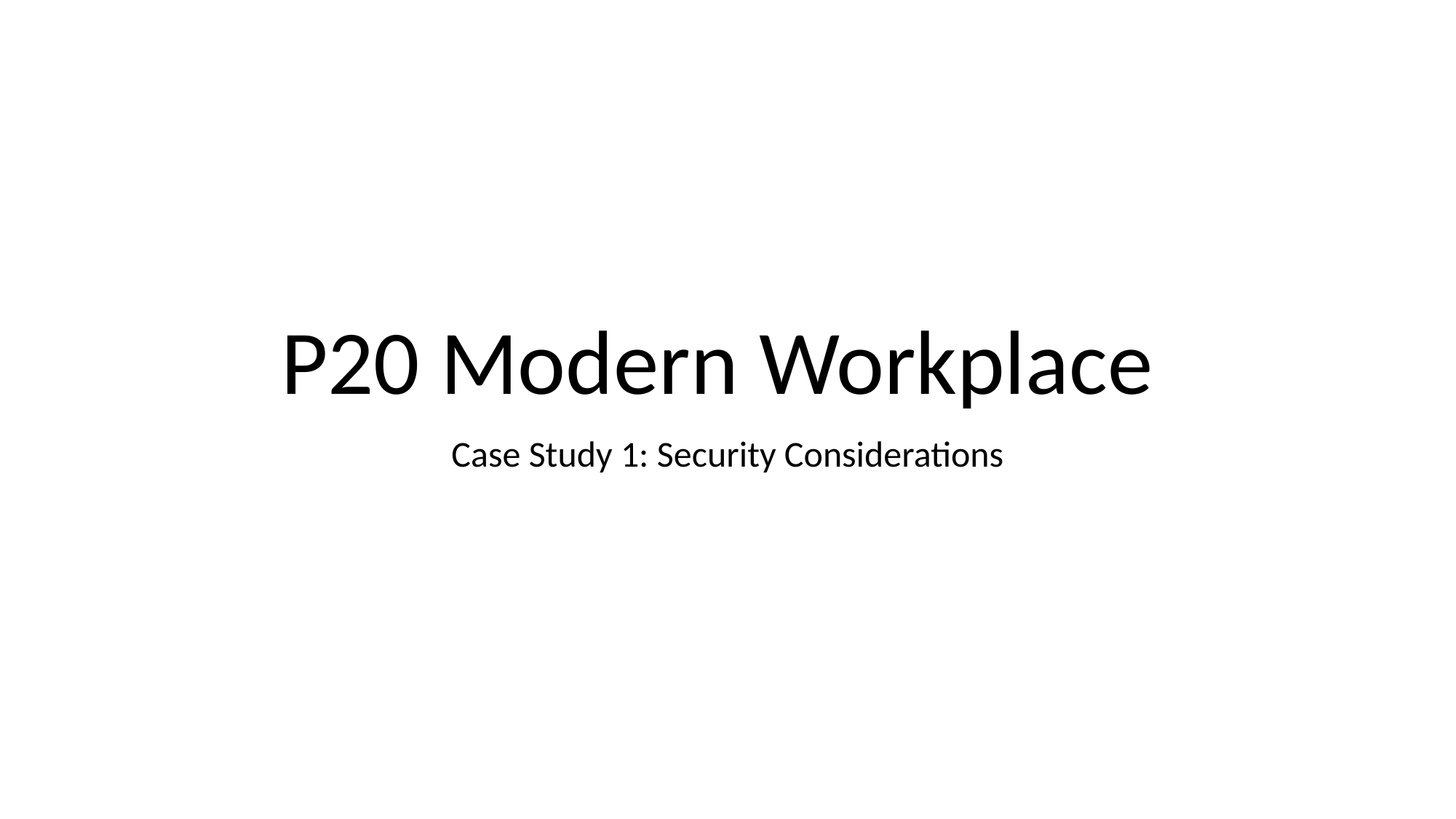

# P20 Modern Workplace
Case Study 1: Security Considerations